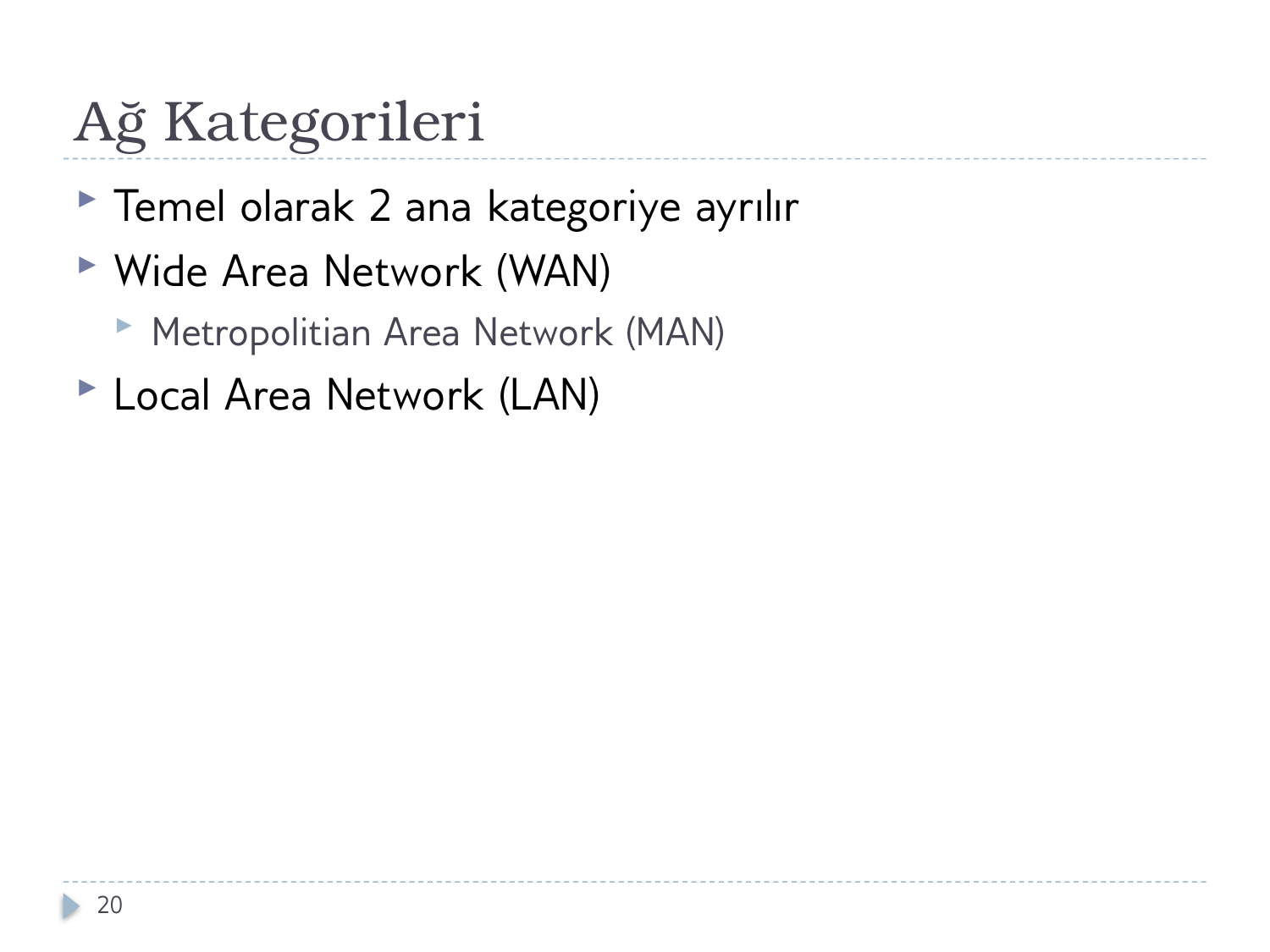

# Ağ Kategorileri
Temel olarak 2 ana kategoriye ayrılır
Wide Area Network (WAN)
Metropolitian Area Network (MAN)
Local Area Network (LAN)
20